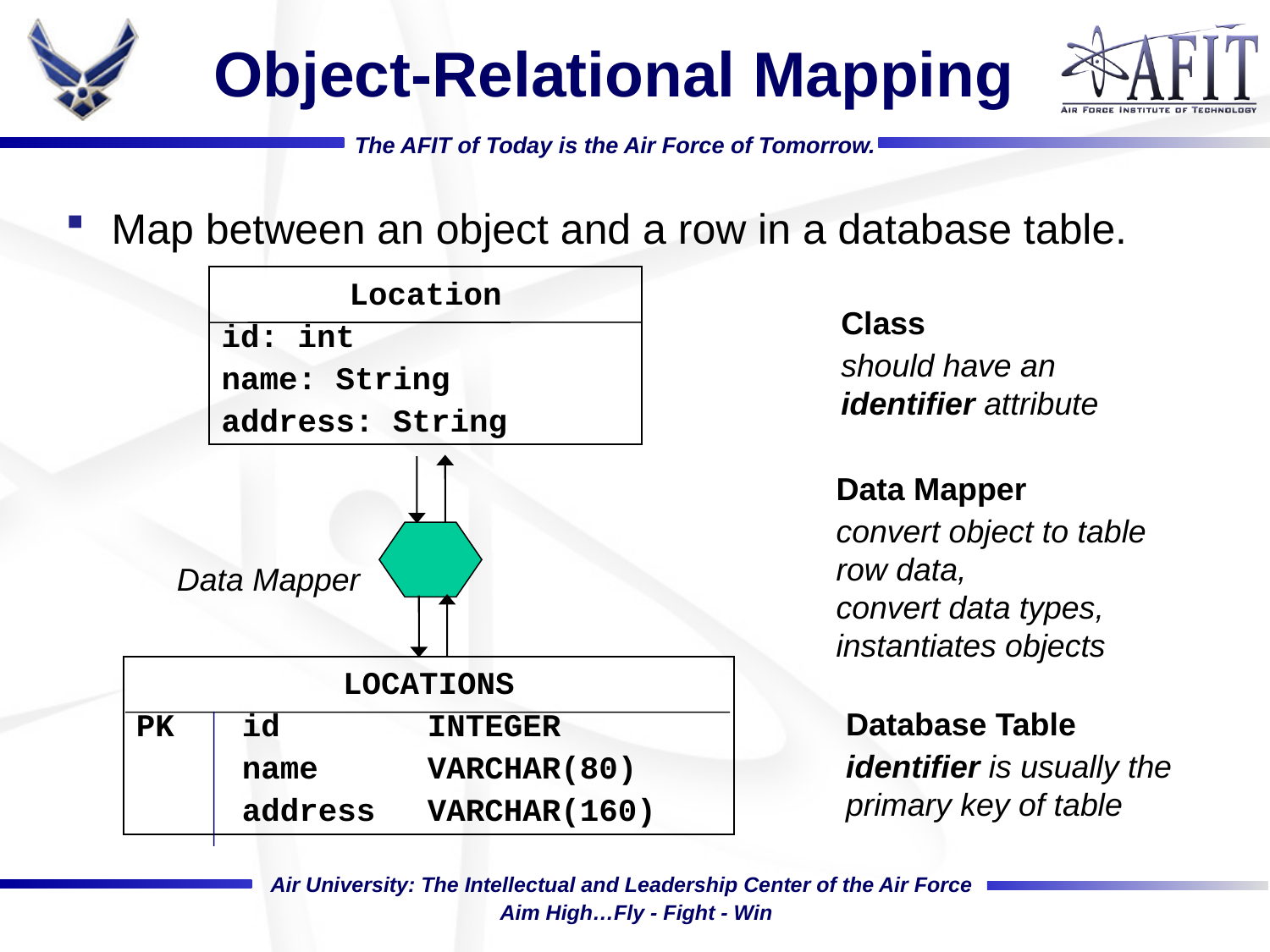

# Object-Relational Mapping
Map between an object and a row in a database table.
Location
id: int
name: String
address: String

Class
should have an identifier attribute

Data Mapper
convert object to table row data,
convert data types, instantiates objects

Data Mapper

LOCATIONS
PK	id	INTEGER
	name	VARCHAR(80)
	address	VARCHAR(160)
Database Table
identifier is usually the primary key of table